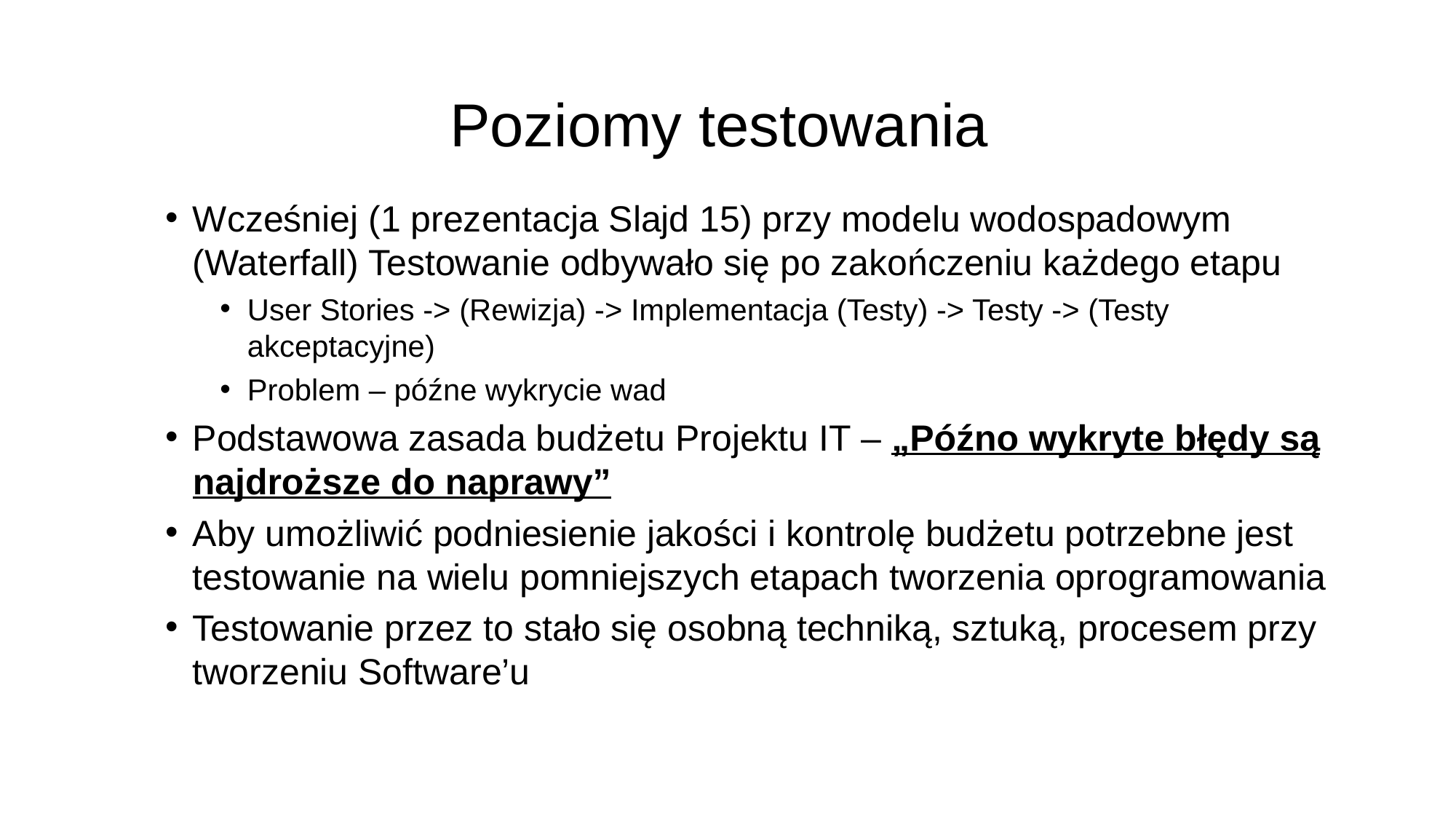

# Poziomy testowania
Wcześniej (1 prezentacja Slajd 15) przy modelu wodospadowym (Waterfall) Testowanie odbywało się po zakończeniu każdego etapu
User Stories -> (Rewizja) -> Implementacja (Testy) -> Testy -> (Testy akceptacyjne)
Problem – późne wykrycie wad
Podstawowa zasada budżetu Projektu IT – „Późno wykryte błędy są najdroższe do naprawy”
Aby umożliwić podniesienie jakości i kontrolę budżetu potrzebne jest testowanie na wielu pomniejszych etapach tworzenia oprogramowania
Testowanie przez to stało się osobną techniką, sztuką, procesem przy tworzeniu Software’u